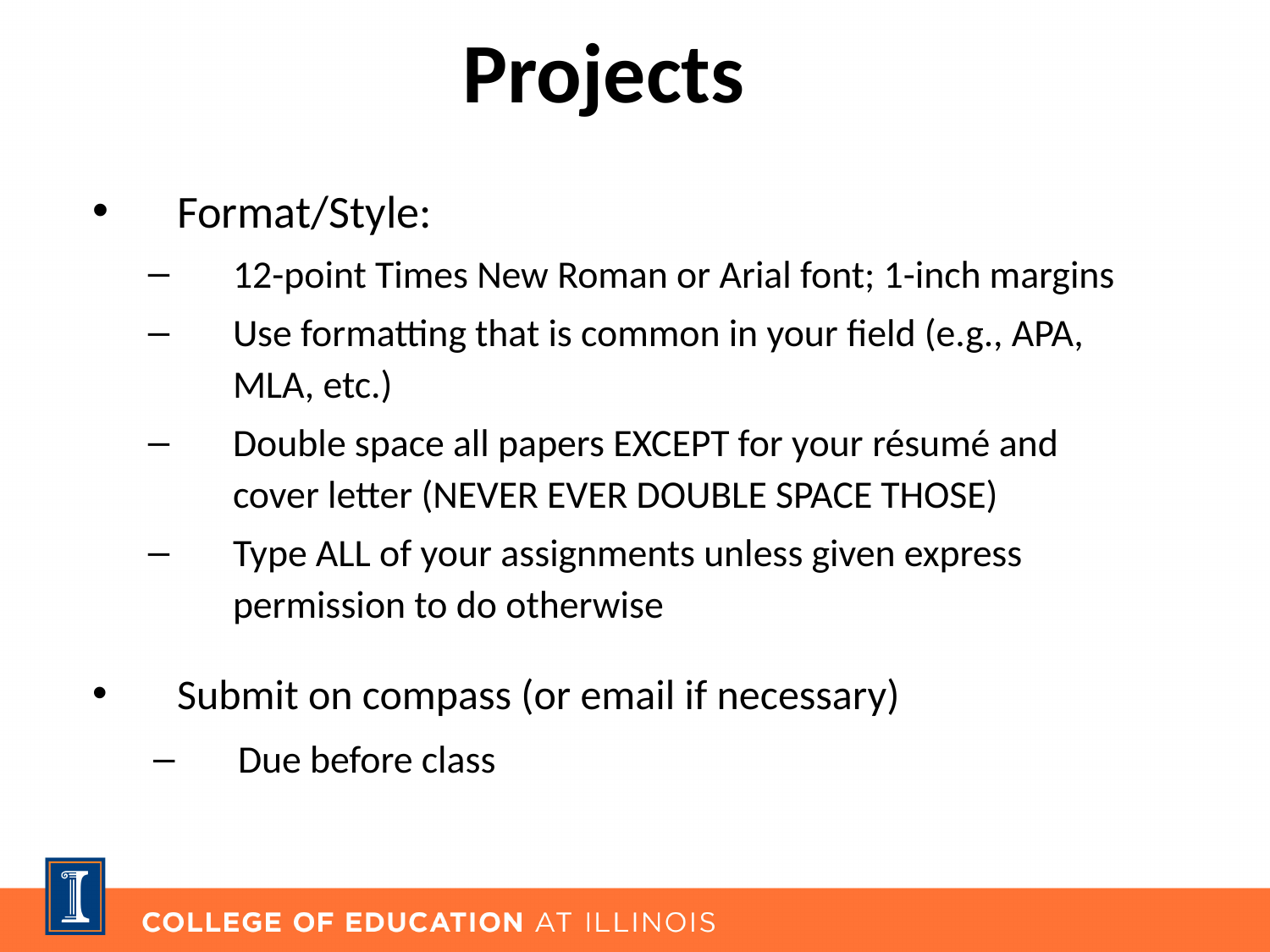

# Projects
Format/Style:
12-point Times New Roman or Arial font; 1-inch margins
Use formatting that is common in your field (e.g., APA, MLA, etc.)
Double space all papers EXCEPT for your résumé and cover letter (NEVER EVER DOUBLE SPACE THOSE)
Type ALL of your assignments unless given express permission to do otherwise

Submit on compass (or email if necessary)
Due before class